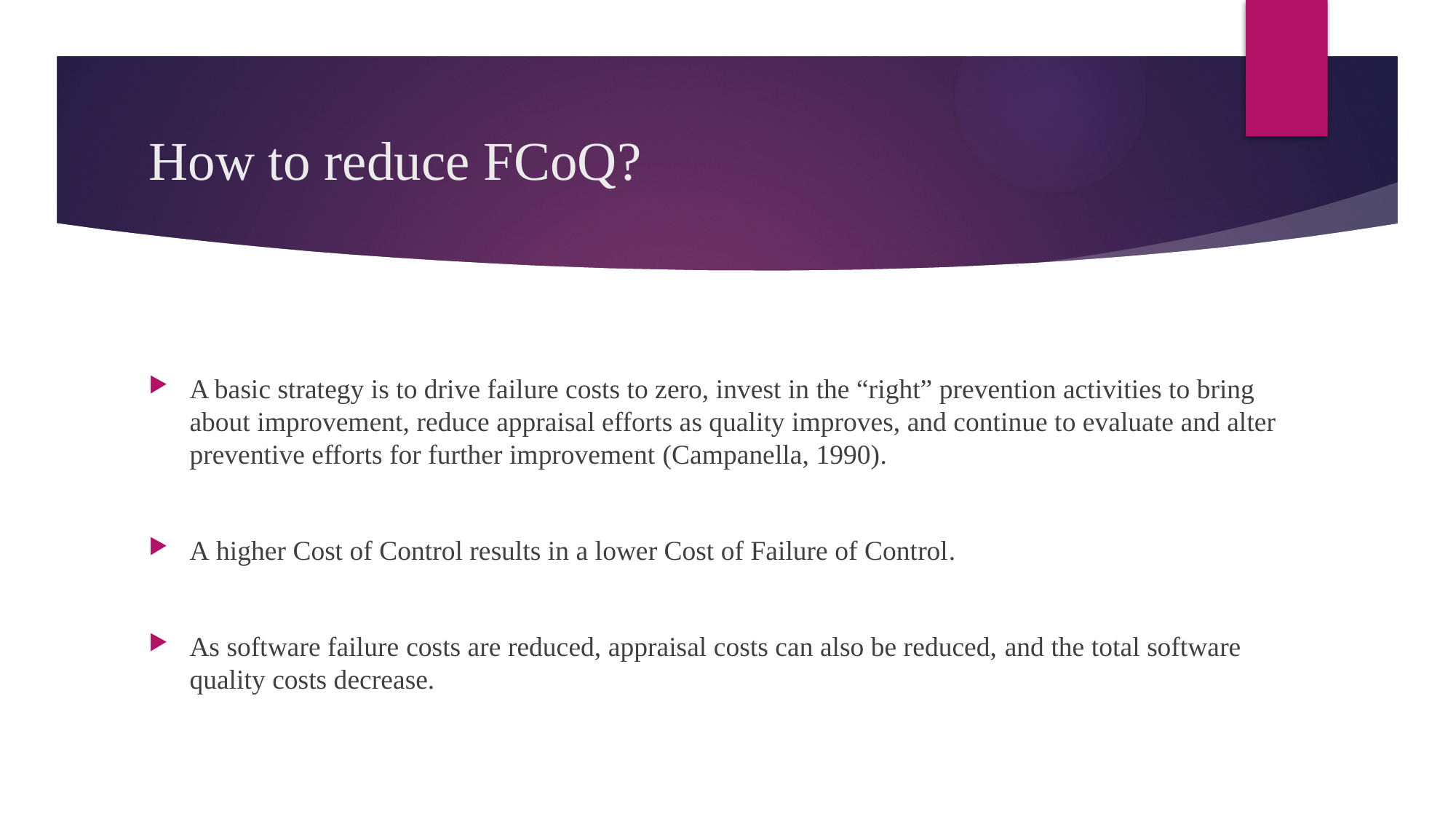

# How to reduce FCoQ?
A basic strategy is to drive failure costs to zero, invest in the “right” prevention activities to bring about improvement, reduce appraisal efforts as quality improves, and continue to evaluate and alter preventive efforts for further improvement (Campanella, 1990).

A higher Cost of Control results in a lower Cost of Failure of Control.

As software failure costs are reduced, appraisal costs can also be reduced, and the total software quality costs decrease.